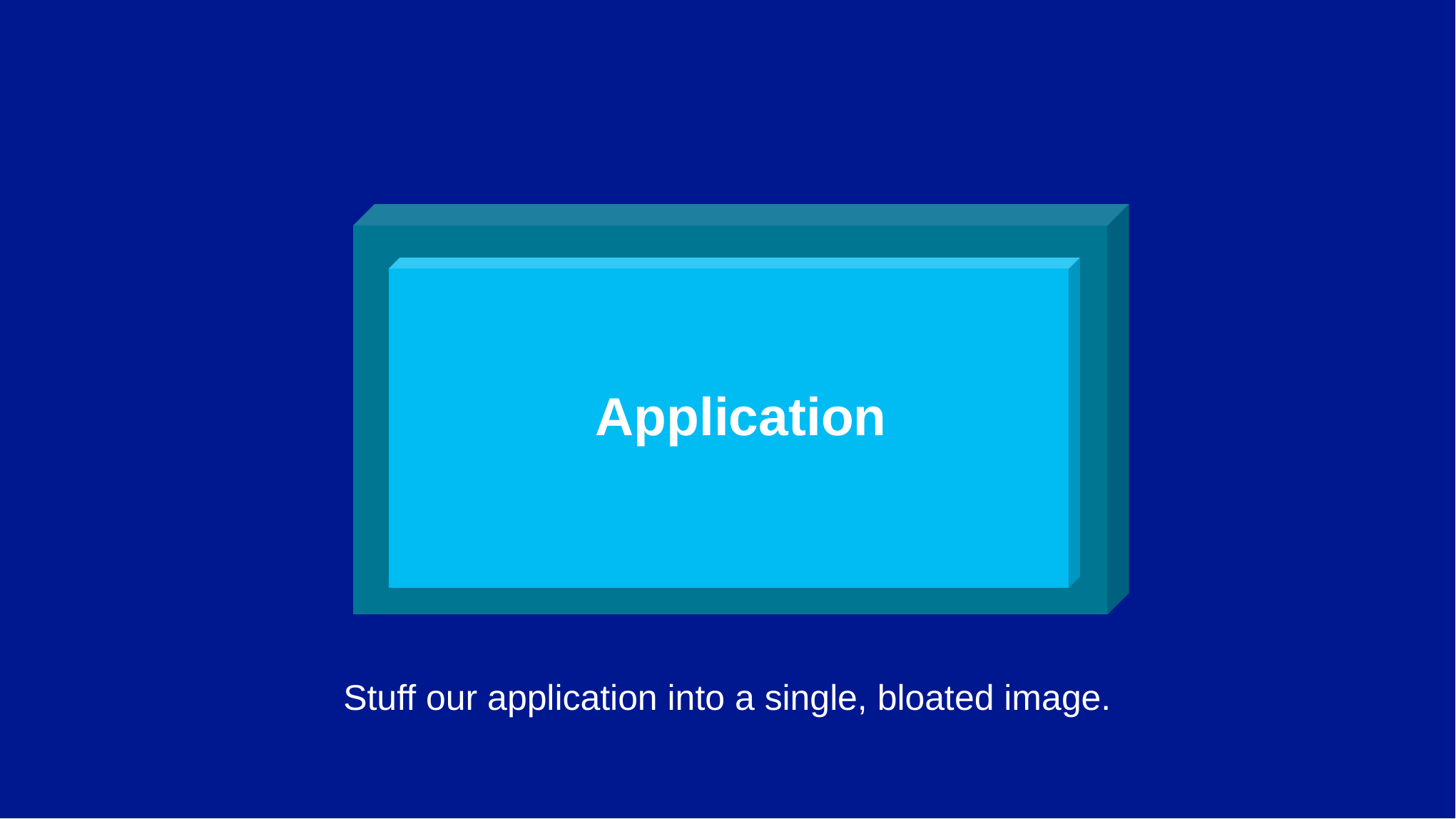

Application
Stuff our application into a single, bloated image.